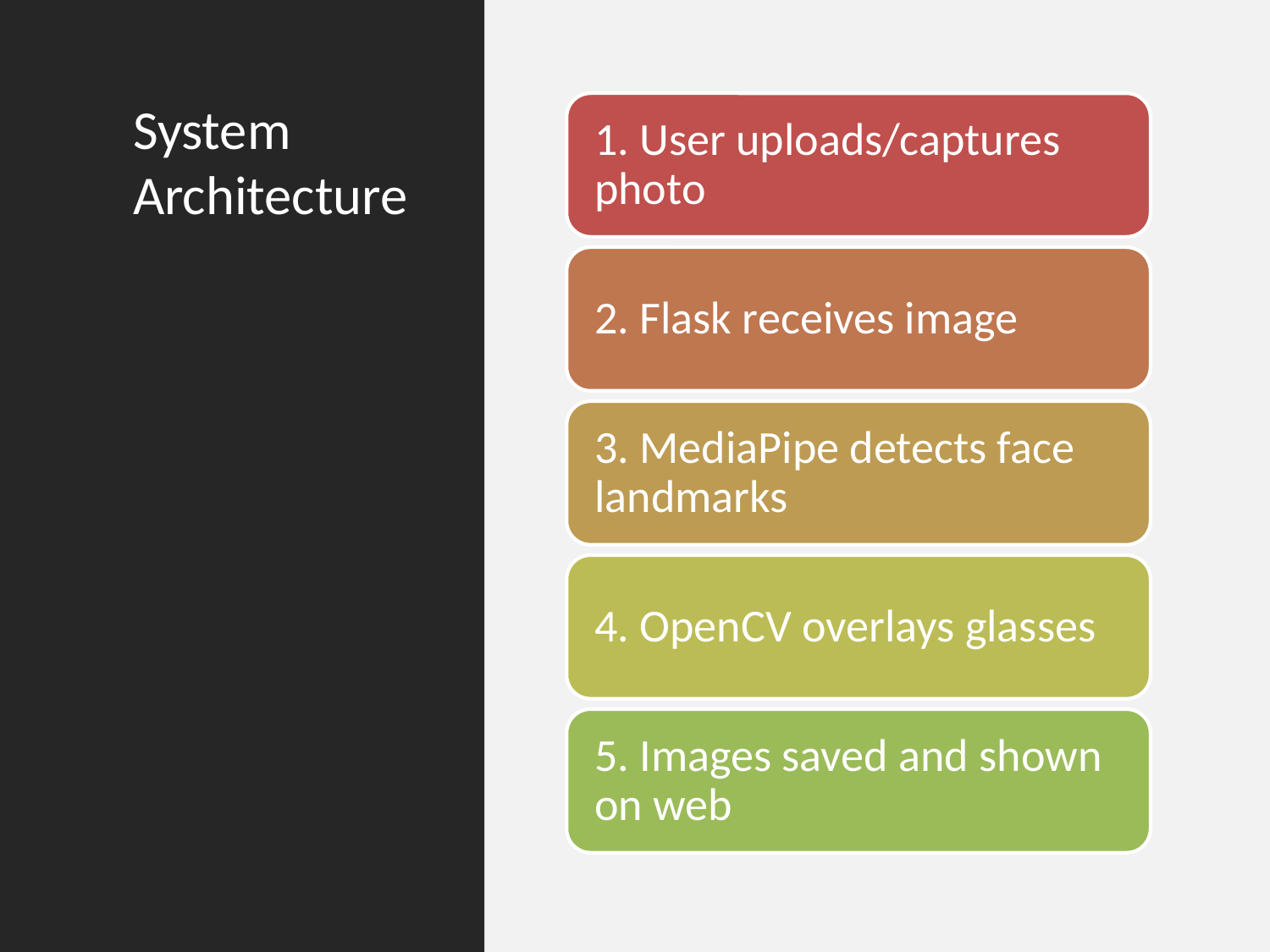

# System Architecture
1. User uploads/captures photo
2. Flask receives image
3. MediaPipe detects face landmarks
4. OpenCV overlays glasses
5. Images saved and shown on web